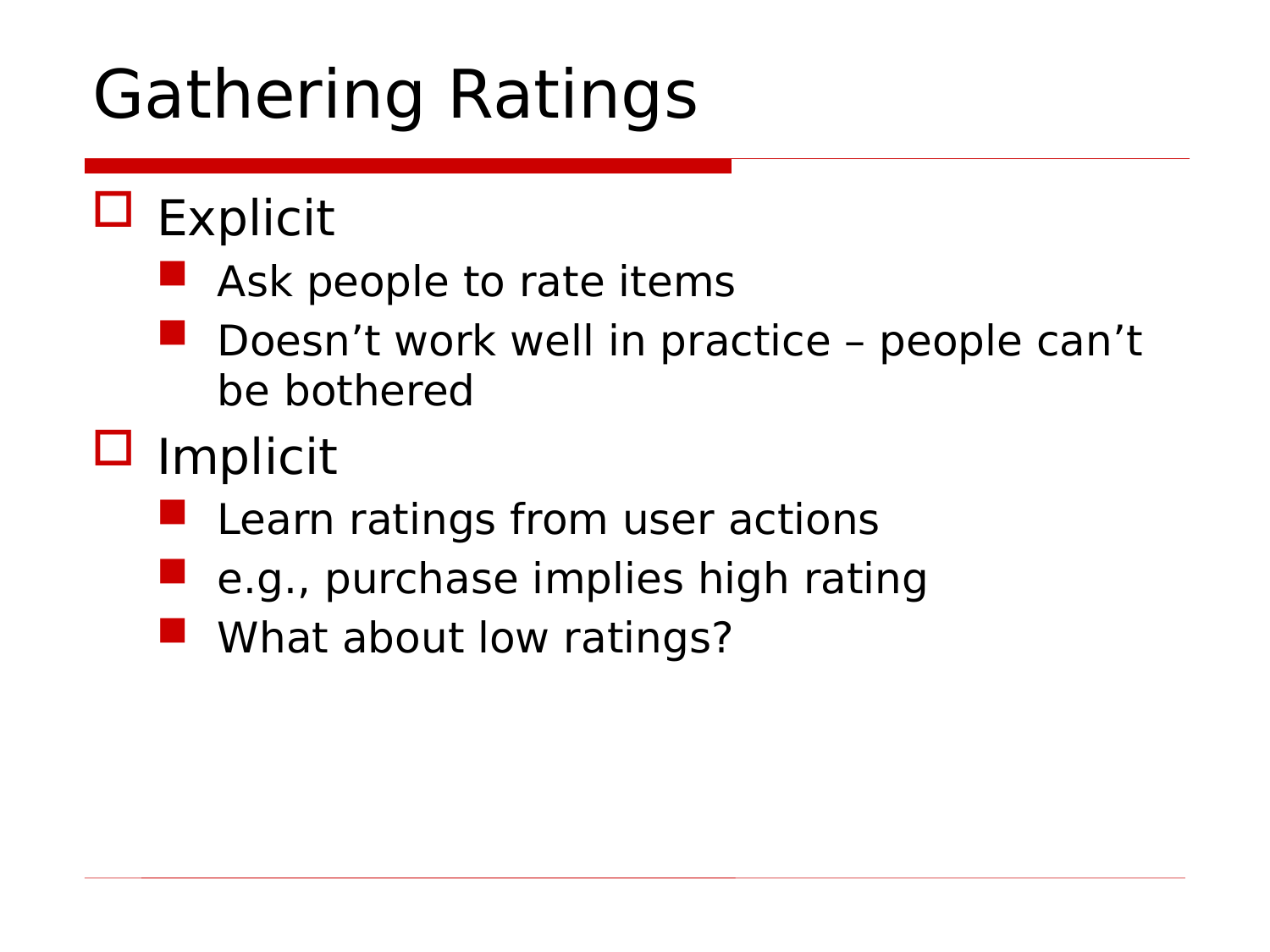

# Gathering Ratings
Explicit
Ask people to rate items
Doesn’t work well in practice – people can’t be bothered
Implicit
Learn ratings from user actions
e.g., purchase implies high rating
What about low ratings?